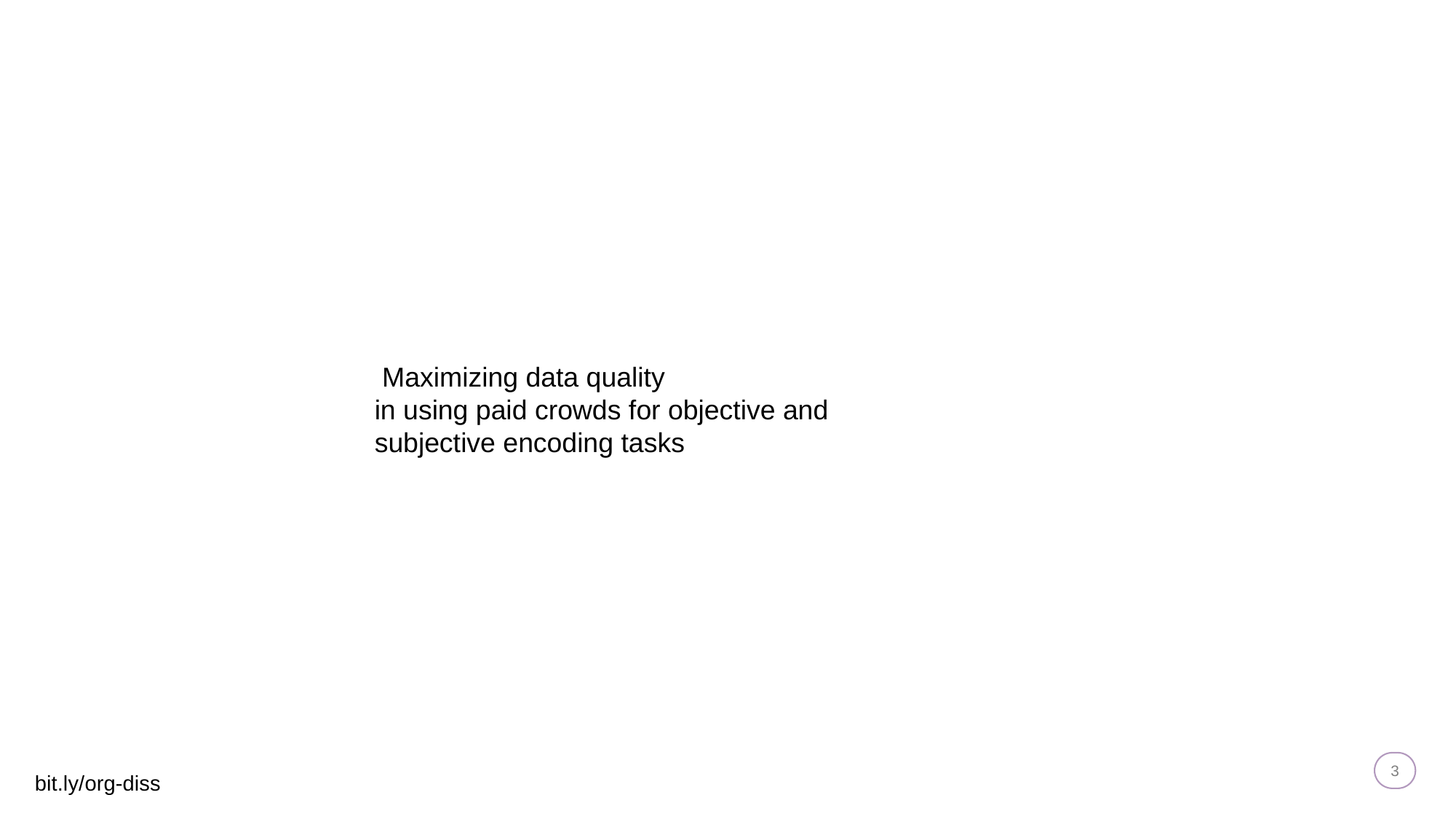

Maximizing data quality
in using paid crowds for objective and
subjective encoding tasks
3